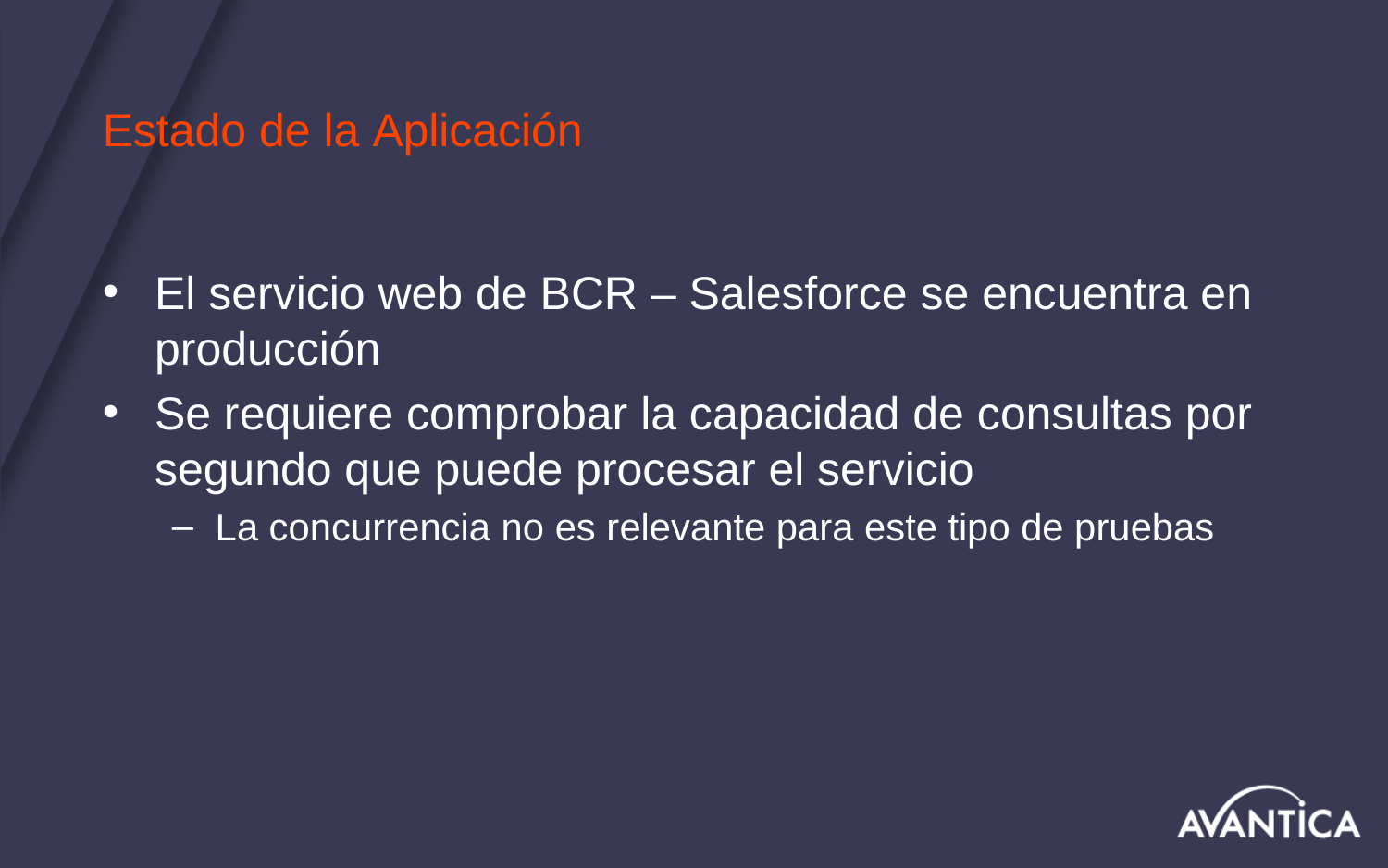

# Estado de la Aplicación
El servicio web de BCR – Salesforce se encuentra en producción
Se requiere comprobar la capacidad de consultas por segundo que puede procesar el servicio
La concurrencia no es relevante para este tipo de pruebas